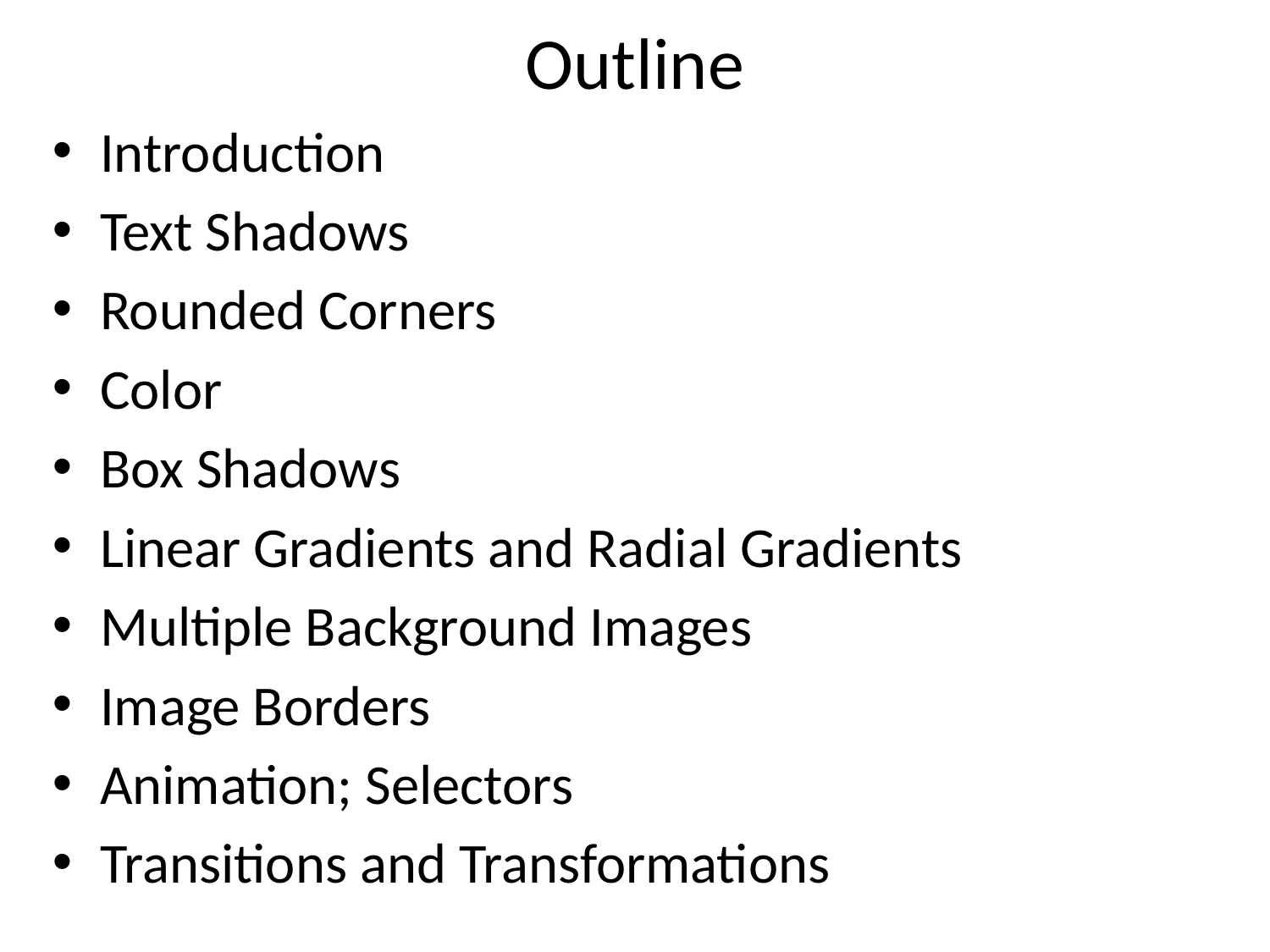

# Outline
Introduction
Text Shadows
Rounded Corners
Color
Box Shadows
Linear Gradients and Radial Gradients
Multiple Background Images
Image Borders
Animation; Selectors
Transitions and Transformations